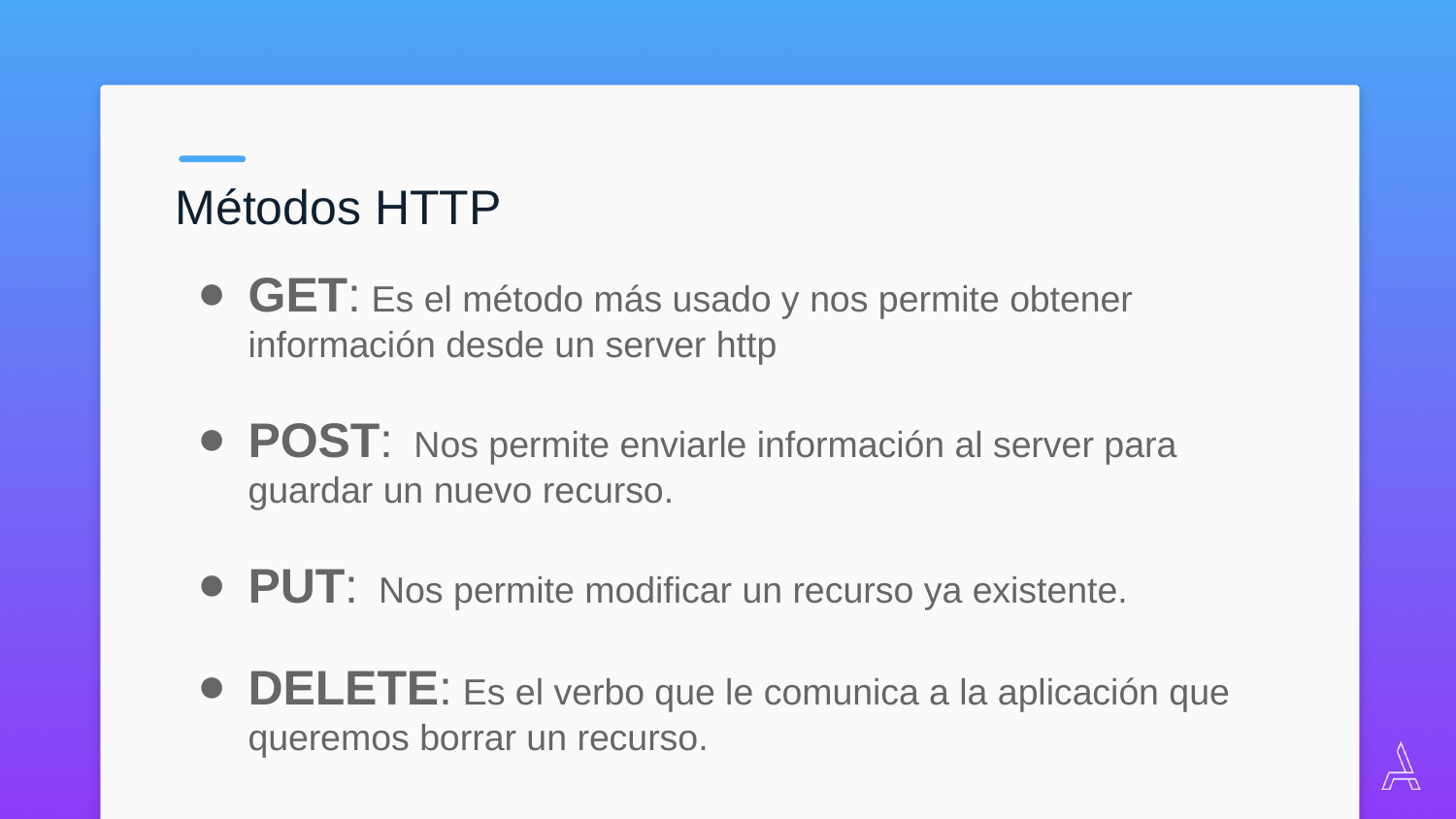

Métodos HTTP
GET: Es el método más usado y nos permite obtener información desde un server http
POST:  Nos permite enviarle información al server para guardar un nuevo recurso.
PUT:  Nos permite modificar un recurso ya existente.
DELETE: Es el verbo que le comunica a la aplicación que queremos borrar un recurso.